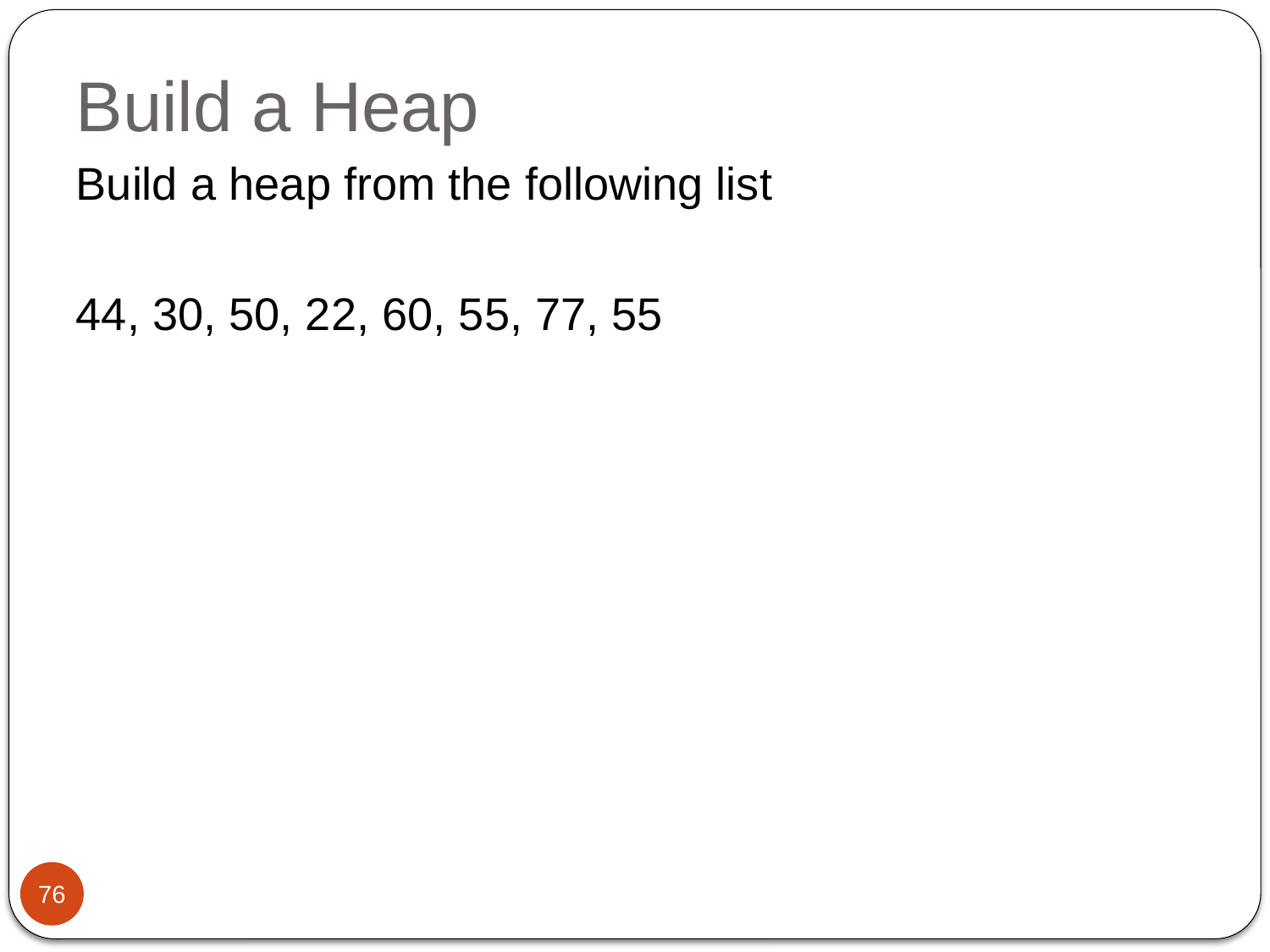

# Build a Heap
Build a heap from the following list

44, 30, 50, 22, 60, 55, 77, 55
76